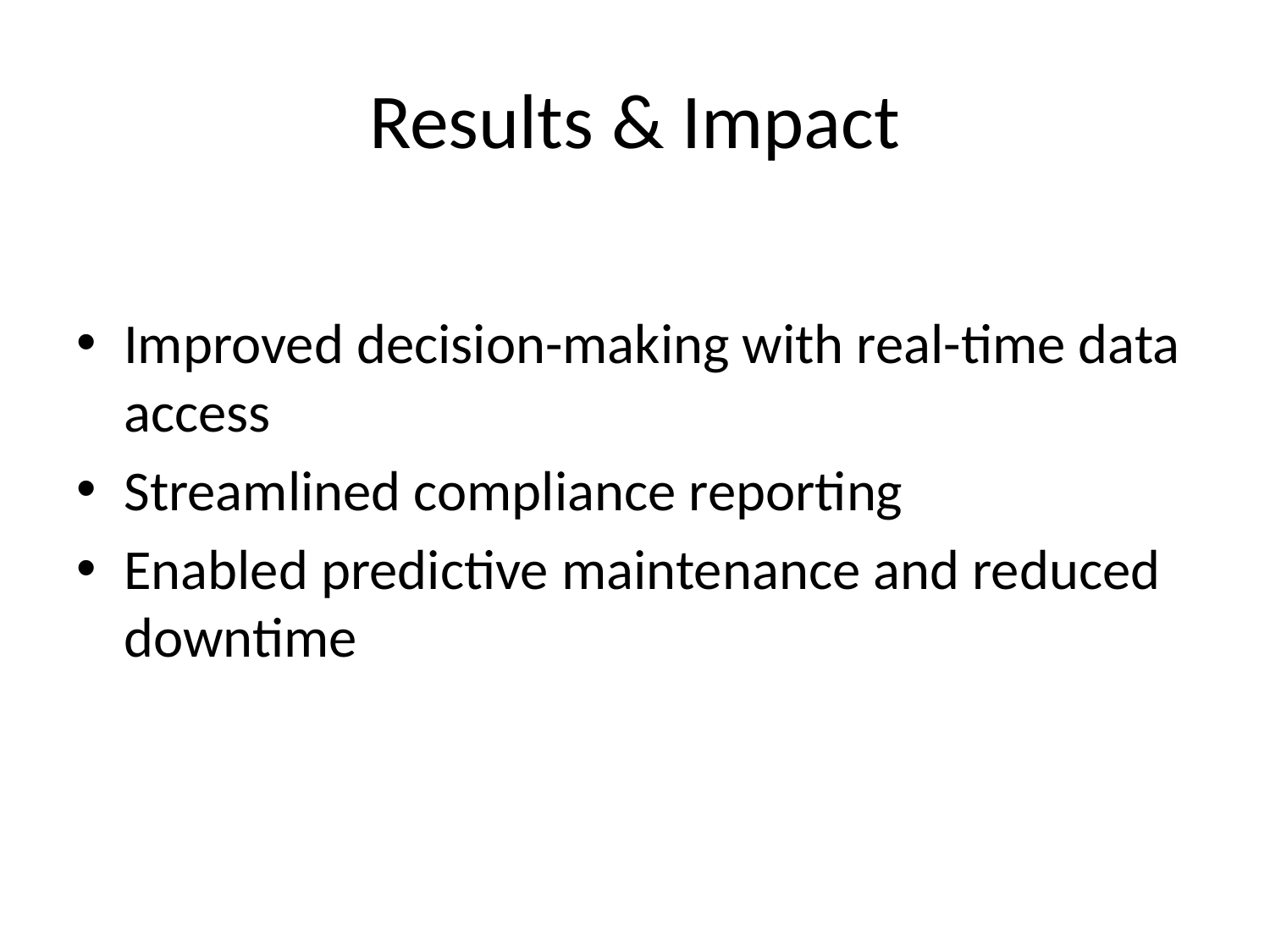

# Results & Impact

Improved decision-making with real-time data access
Streamlined compliance reporting
Enabled predictive maintenance and reduced downtime